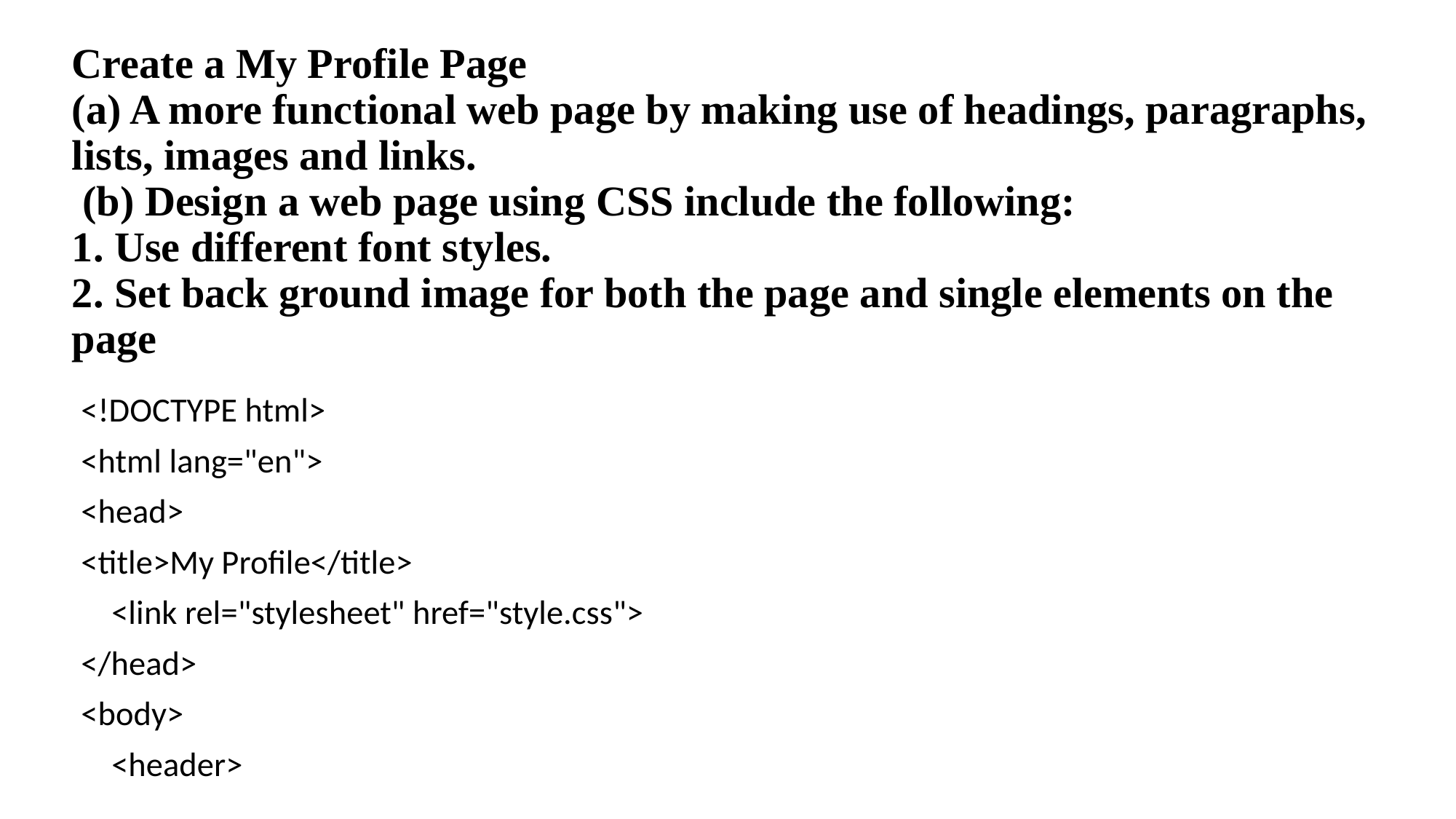

# Create a My Profile Page (a) A more functional web page by making use of headings, paragraphs, lists, images and links. (b) Design a web page using CSS include the following: 1. Use different font styles. 2. Set back ground image for both the page and single elements on the page
<!DOCTYPE html>
<html lang="en">
<head>
<title>My Profile</title>
    <link rel="stylesheet" href="style.css">
</head>
<body>
    <header>